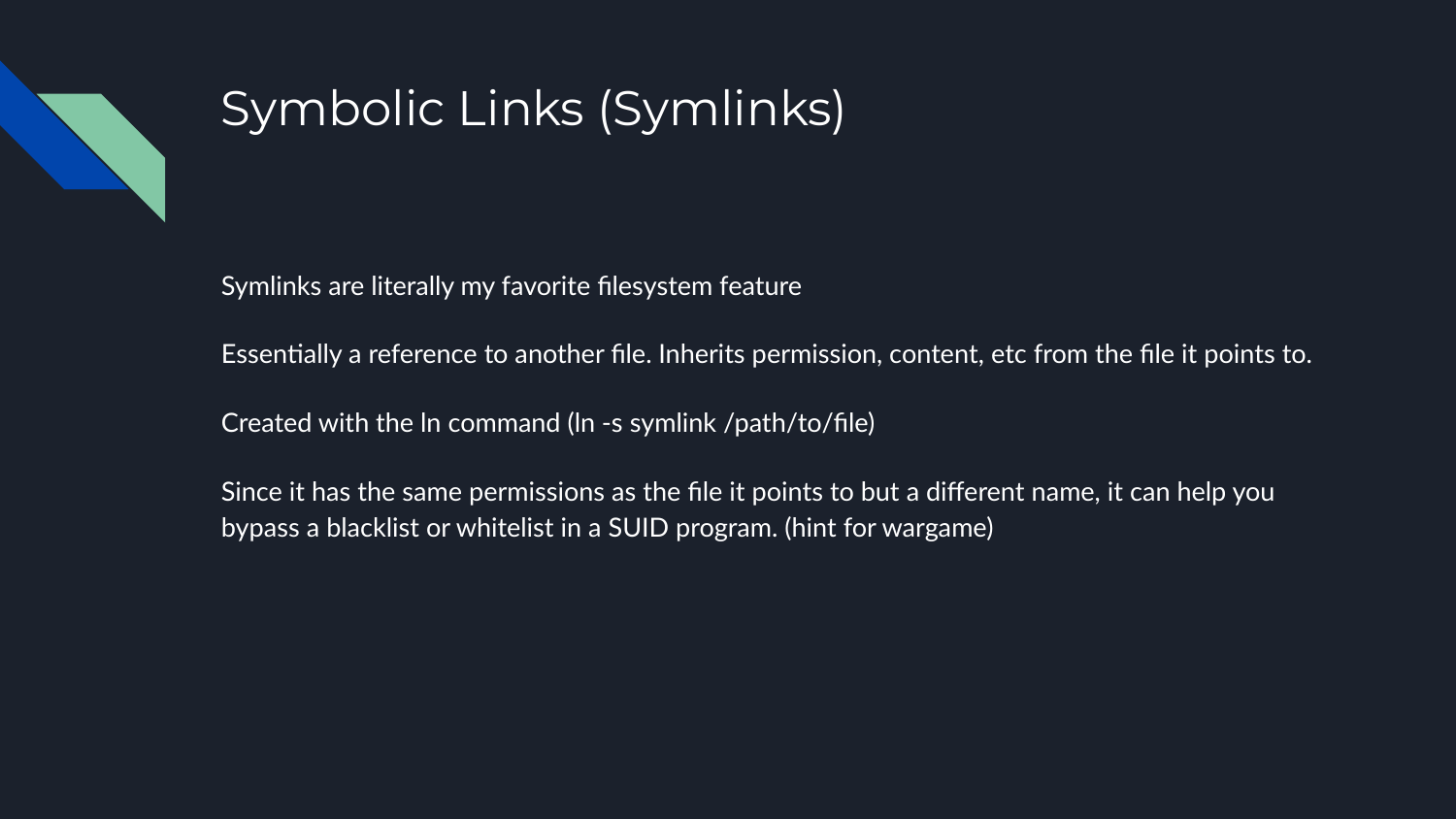

# Symbolic Links (Symlinks)
Symlinks are literally my favorite filesystem feature
Essentially a reference to another file. Inherits permission, content, etc from the file it points to.
Created with the ln command (ln -s symlink /path/to/file)
Since it has the same permissions as the file it points to but a different name, it can help you bypass a blacklist or whitelist in a SUID program. (hint for wargame)